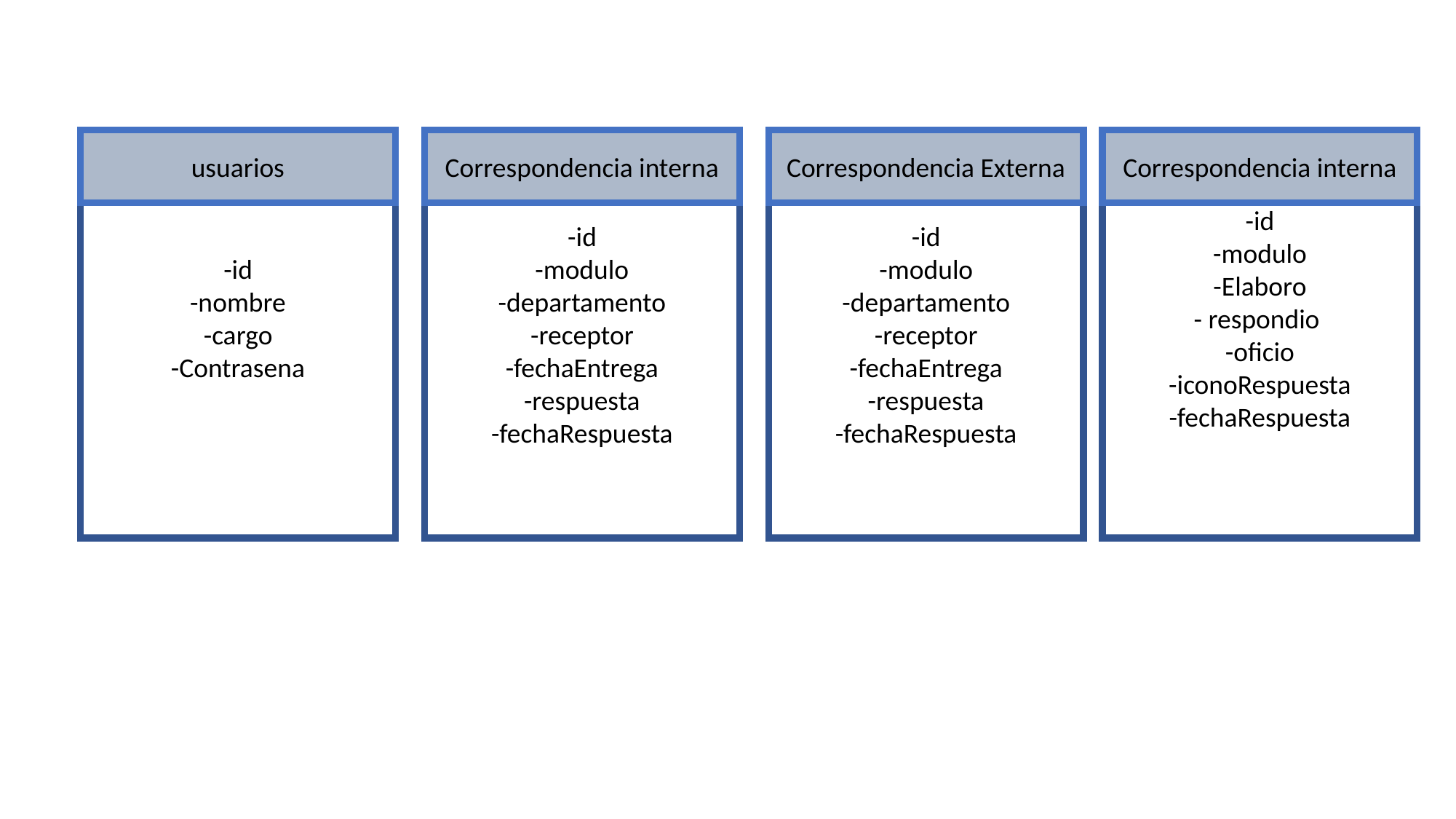

-id
-nombre
-cargo
-Contrasena

usuarios
-id
-modulo
-departamento
-receptor
-fechaEntrega
-respuesta
-fechaRespuesta
Correspondencia interna
-id
-modulo
-departamento
-receptor
-fechaEntrega
-respuesta
-fechaRespuesta
Correspondencia Externa
-id
-modulo
-Elaboro
- respondio
-oficio
-iconoRespuesta
-fechaRespuesta

Correspondencia interna